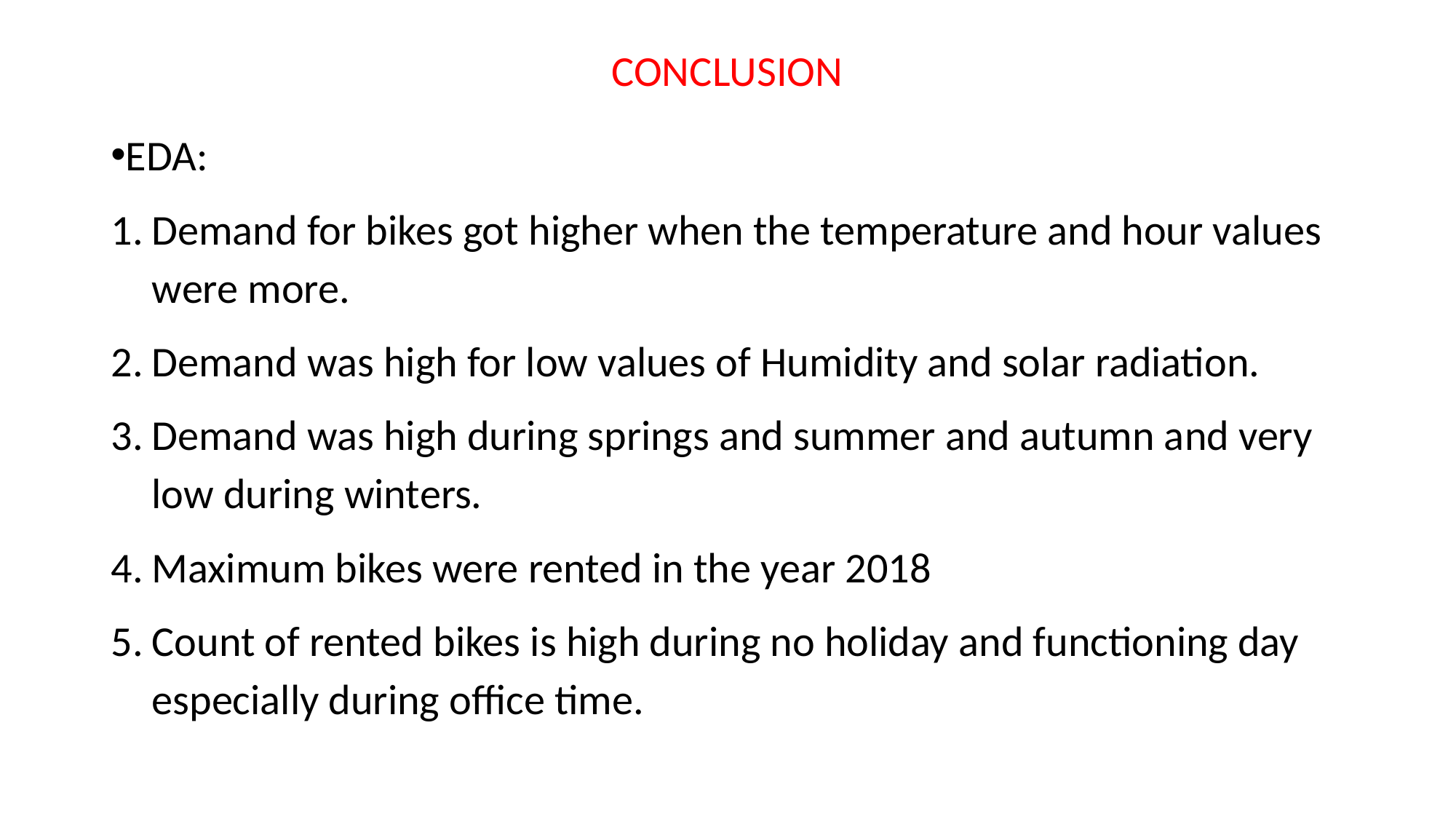

# CONCLUSION
EDA:
Demand for bikes got higher when the temperature and hour values were more.
Demand was high for low values of Humidity and solar radiation.
Demand was high during springs and summer and autumn and very low during winters.
Maximum bikes were rented in the year 2018
Count of rented bikes is high during no holiday and functioning day especially during office time.